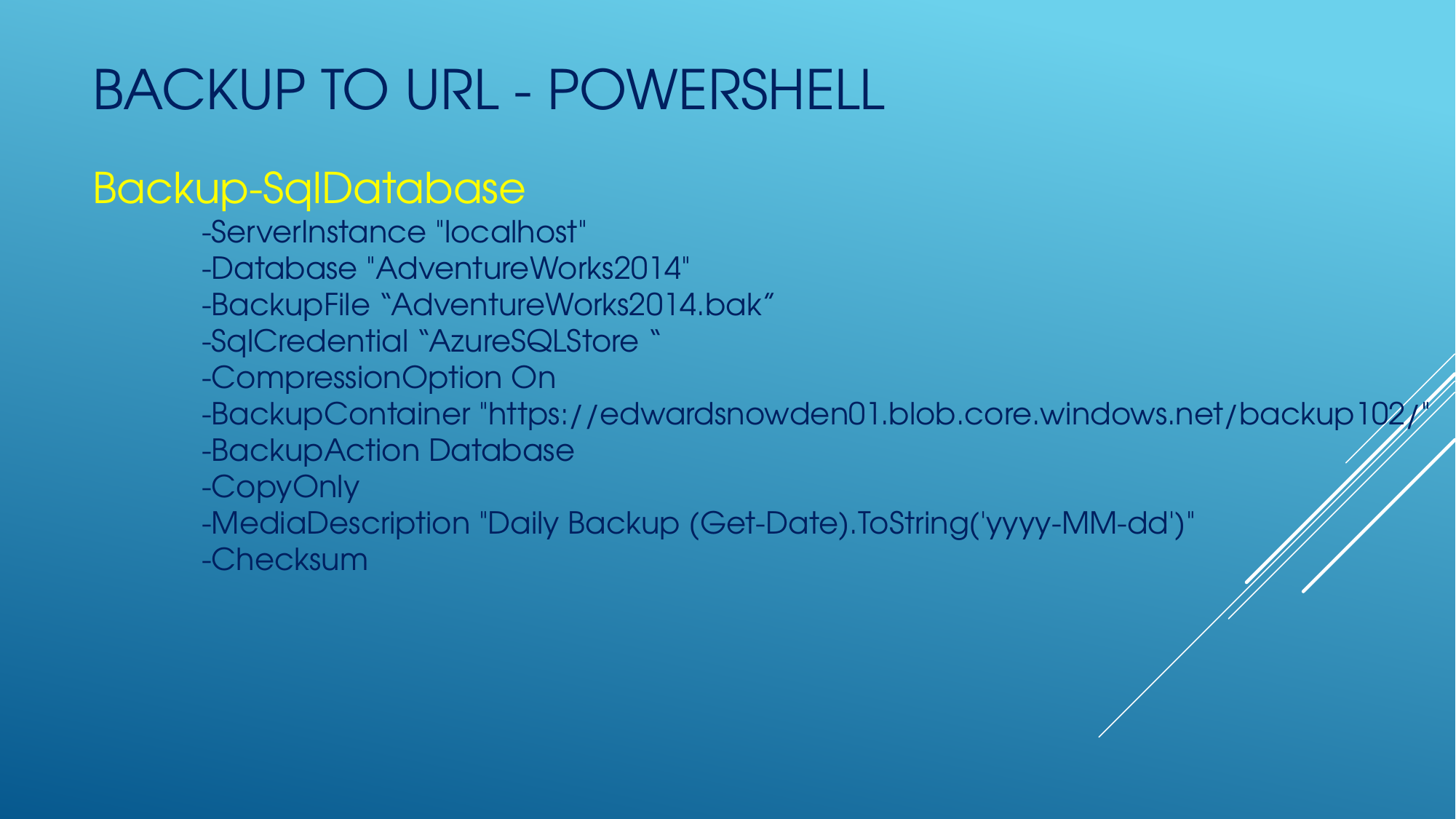

# BacKup to URL - Powershell
Backup-SqlDatabase
	-ServerInstance "localhost"
	-Database "AdventureWorks2014"
	-BackupFile “AdventureWorks2014.bak”
	-SqlCredential “AzureSQLStore “
	-CompressionOption On
    	-BackupContainer "https://edwardsnowden01.blob.core.windows.net/backup102/"
	-BackupAction Database
	-CopyOnly
	-MediaDescription "Daily Backup (Get-Date).ToString('yyyy-MM-dd')"
	-Checksum